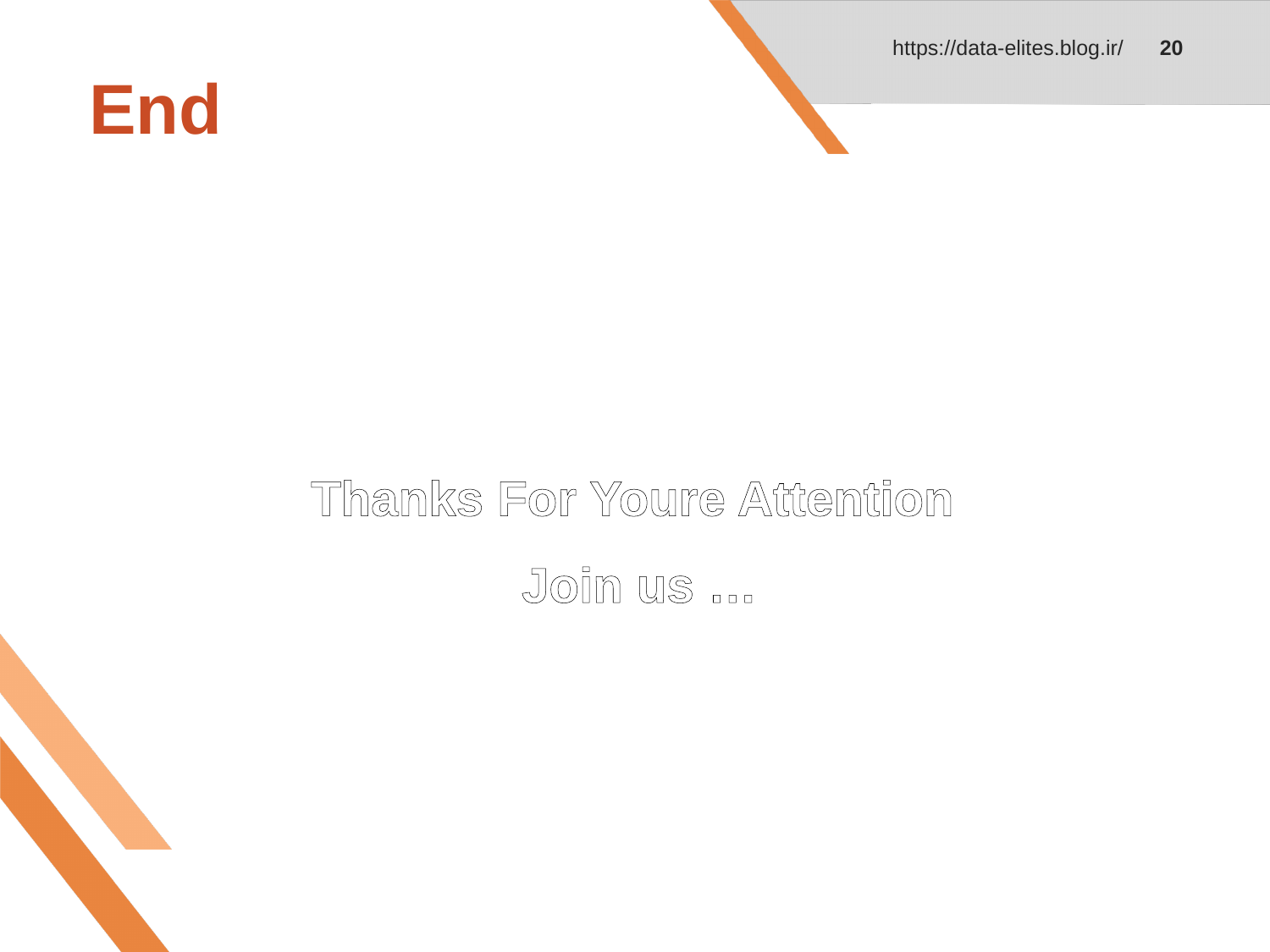

https://data-elites.blog.ir/
20
# End
Thanks For Youre Attention
Join us …